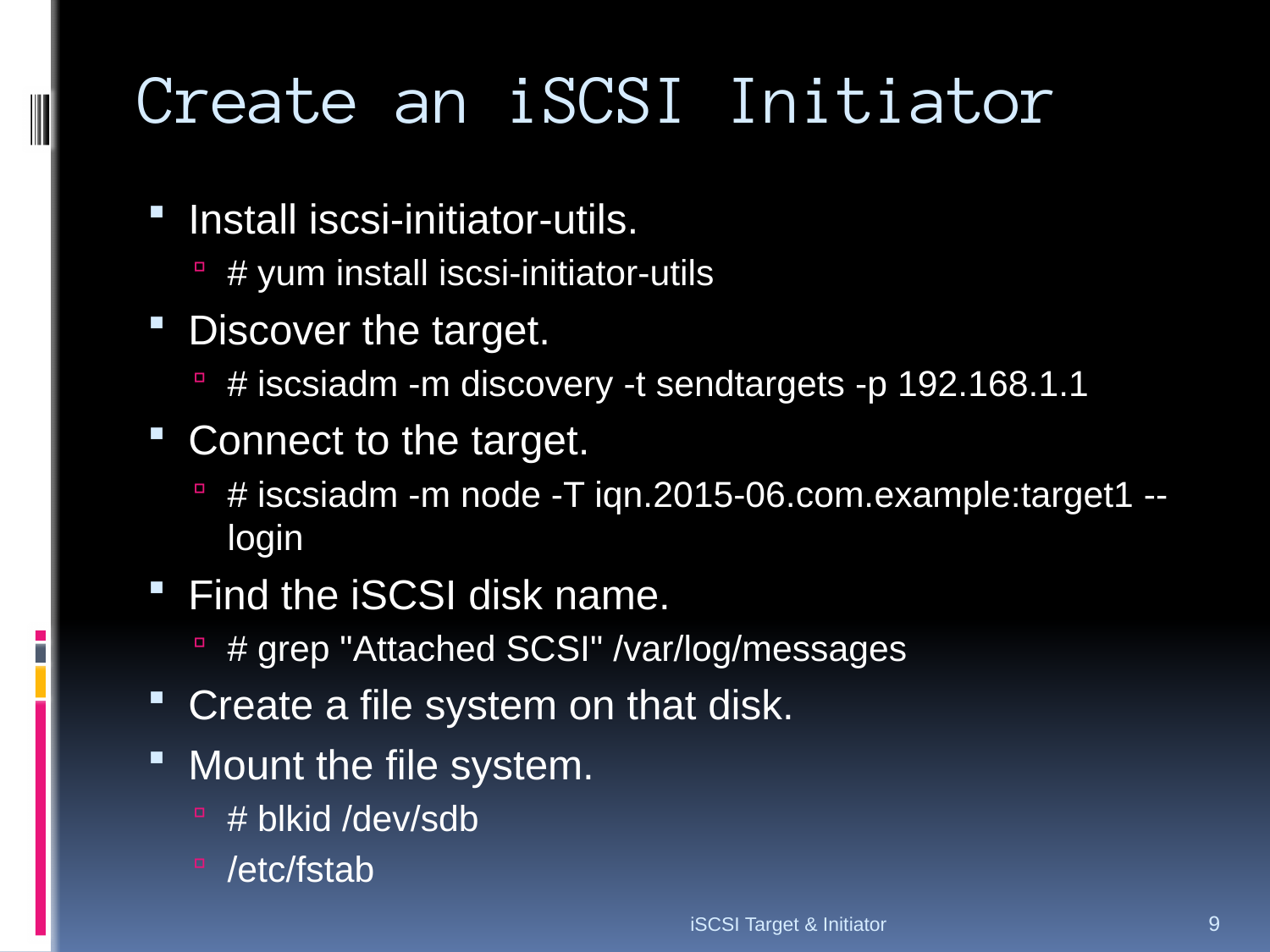

# Create an iSCSI Initiator
Install iscsi-initiator-utils.
# yum install iscsi-initiator-utils
Discover the target.
# iscsiadm -m discovery -t sendtargets -p 192.168.1.1
Connect to the target.
# iscsiadm -m node -T iqn.2015-06.com.example:target1 --login
Find the iSCSI disk name.
# grep "Attached SCSI" /var/log/messages
Create a file system on that disk.
Mount the file system.
# blkid /dev/sdb
/etc/fstab

iSCSI Target & Initiator
9